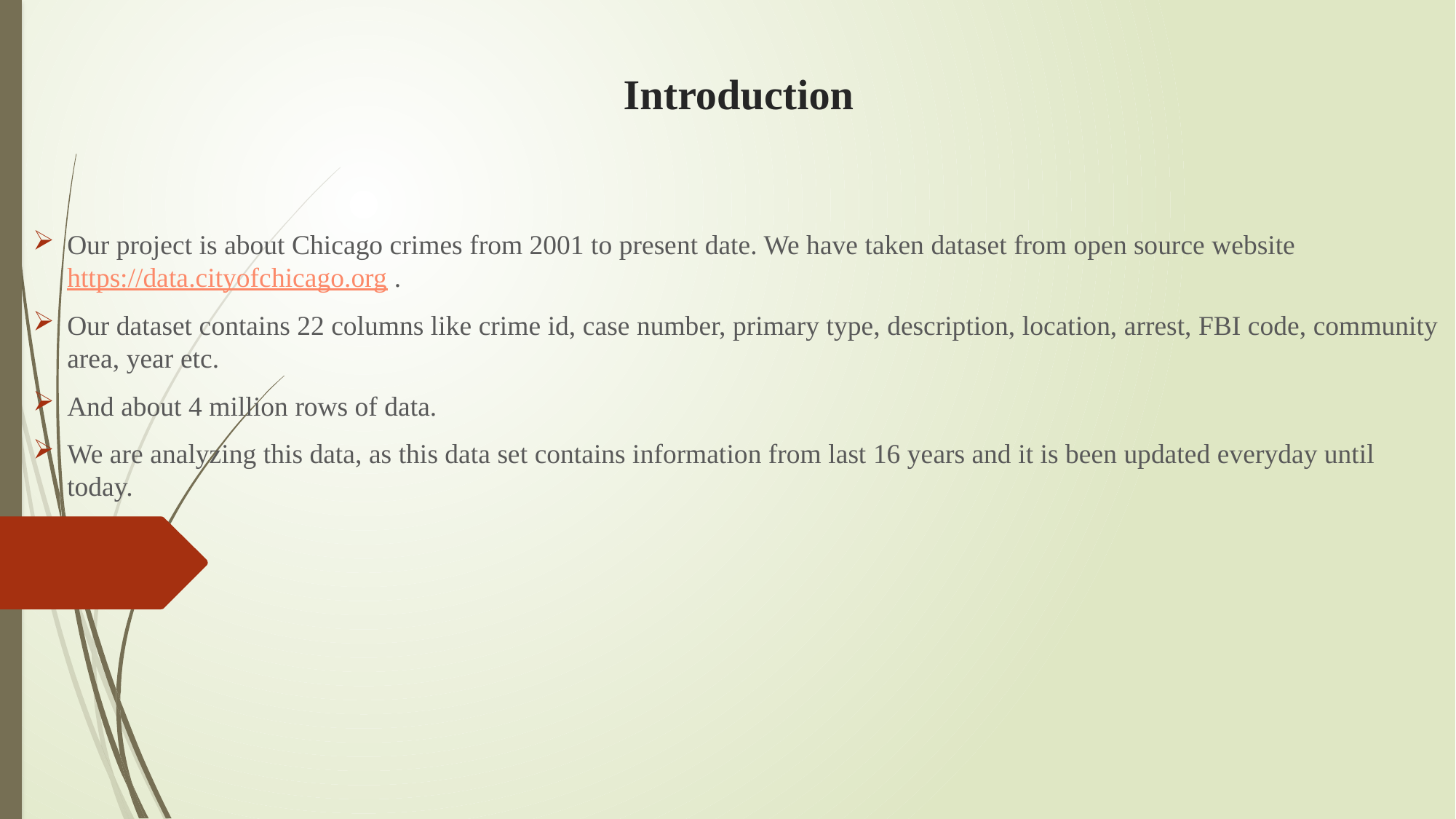

# Introduction
Our project is about Chicago crimes from 2001 to present date. We have taken dataset from open source website https://data.cityofchicago.org .
Our dataset contains 22 columns like crime id, case number, primary type, description, location, arrest, FBI code, community area, year etc.
And about 4 million rows of data.
We are analyzing this data, as this data set contains information from last 16 years and it is been updated everyday until today.